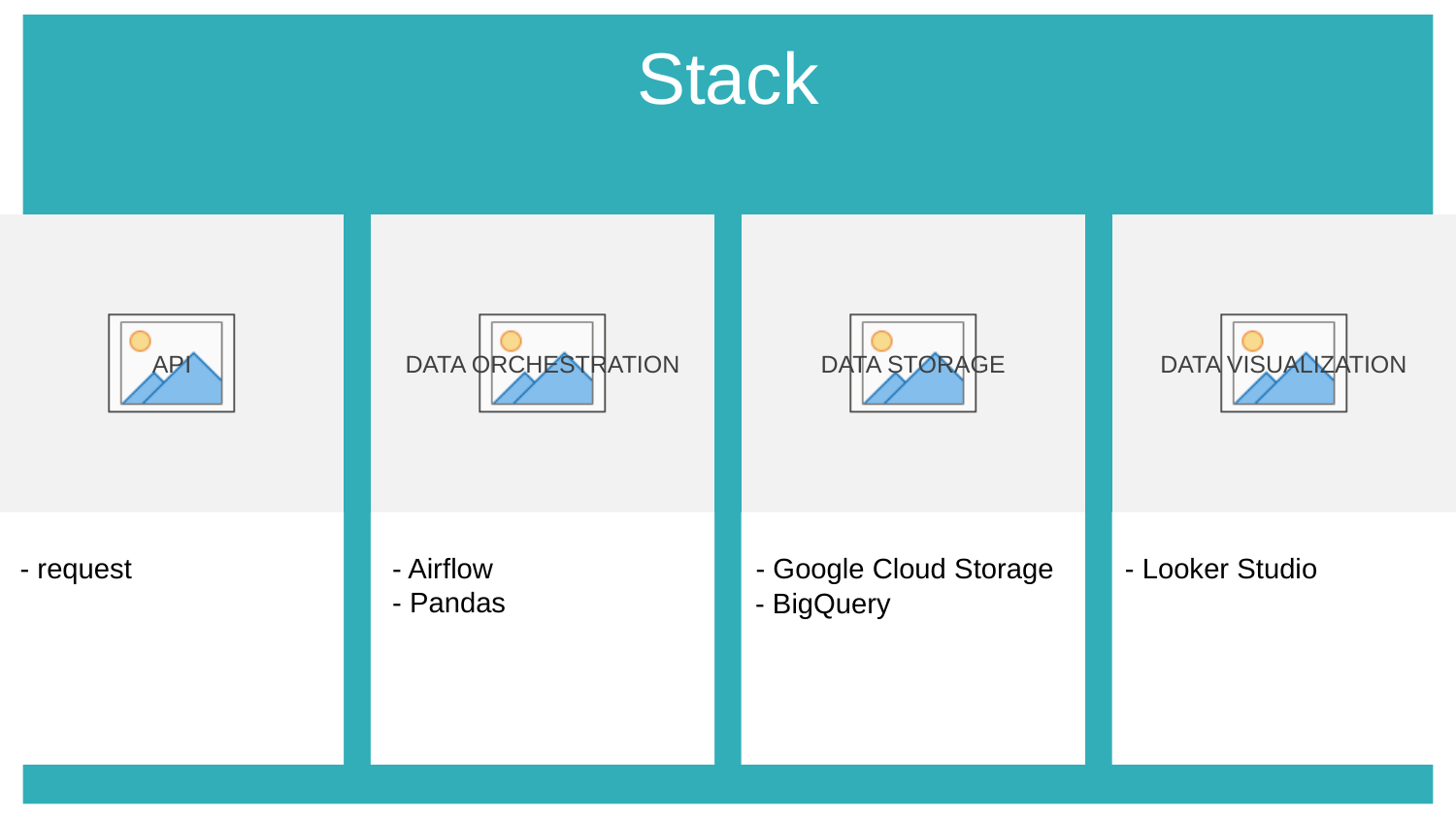

Stack

API
DATA ORCHESTRATION
DATA STORAGE
DATA VISUALIZATION
- request
- Airflow
- Pandas
- Google Cloud Storage
- Looker Studio
- BigQuery